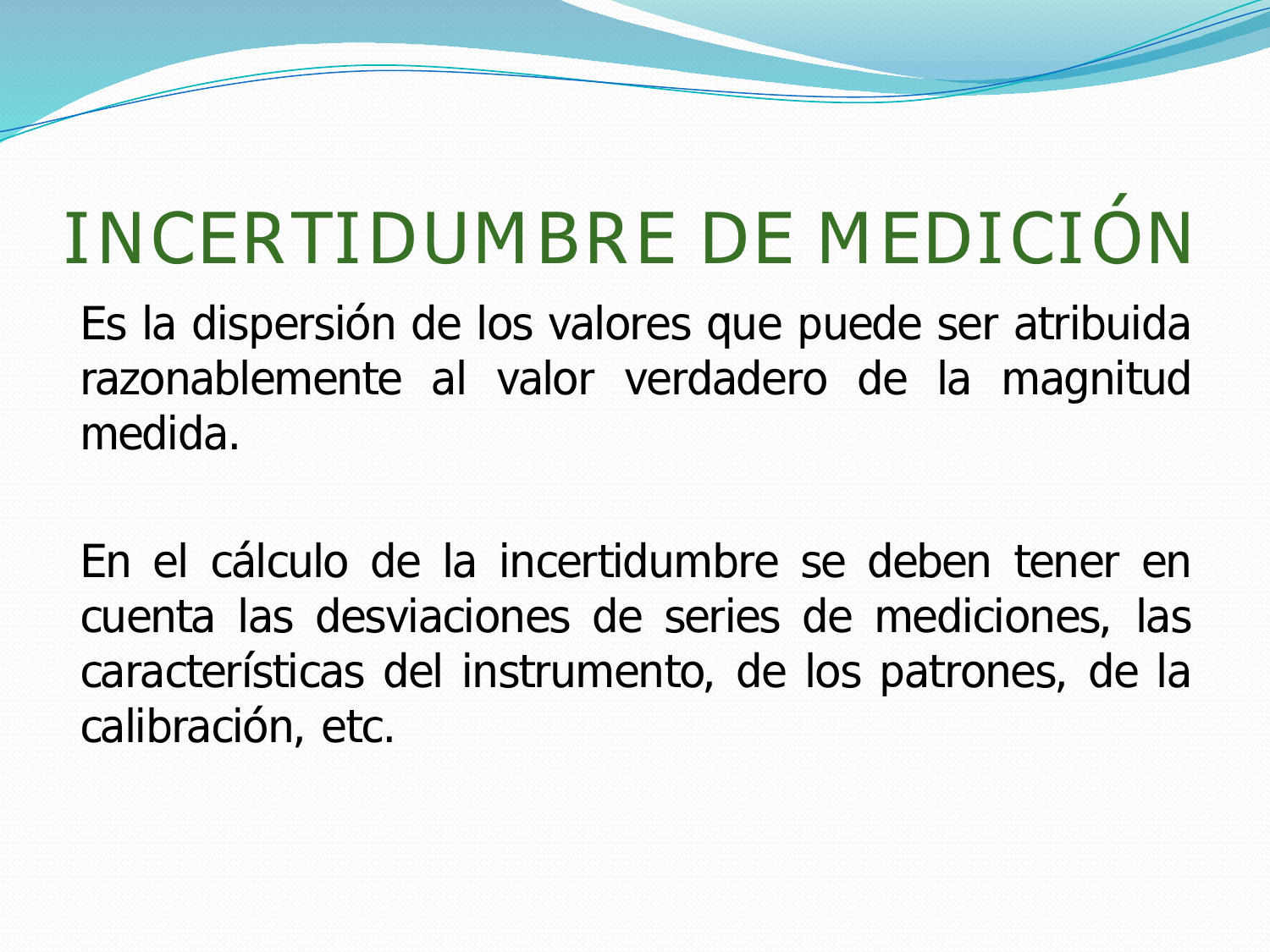

# INCERTIDUMBRE DE MEDICIÓN
	Es la dispersión de los valores que puede ser atribuida razonablemente al valor verdadero de la magnitud medida.

	En el cálculo de la incertidumbre se deben tener en cuenta las desviaciones de series de mediciones, las características del instrumento, de los patrones, de la calibración, etc.